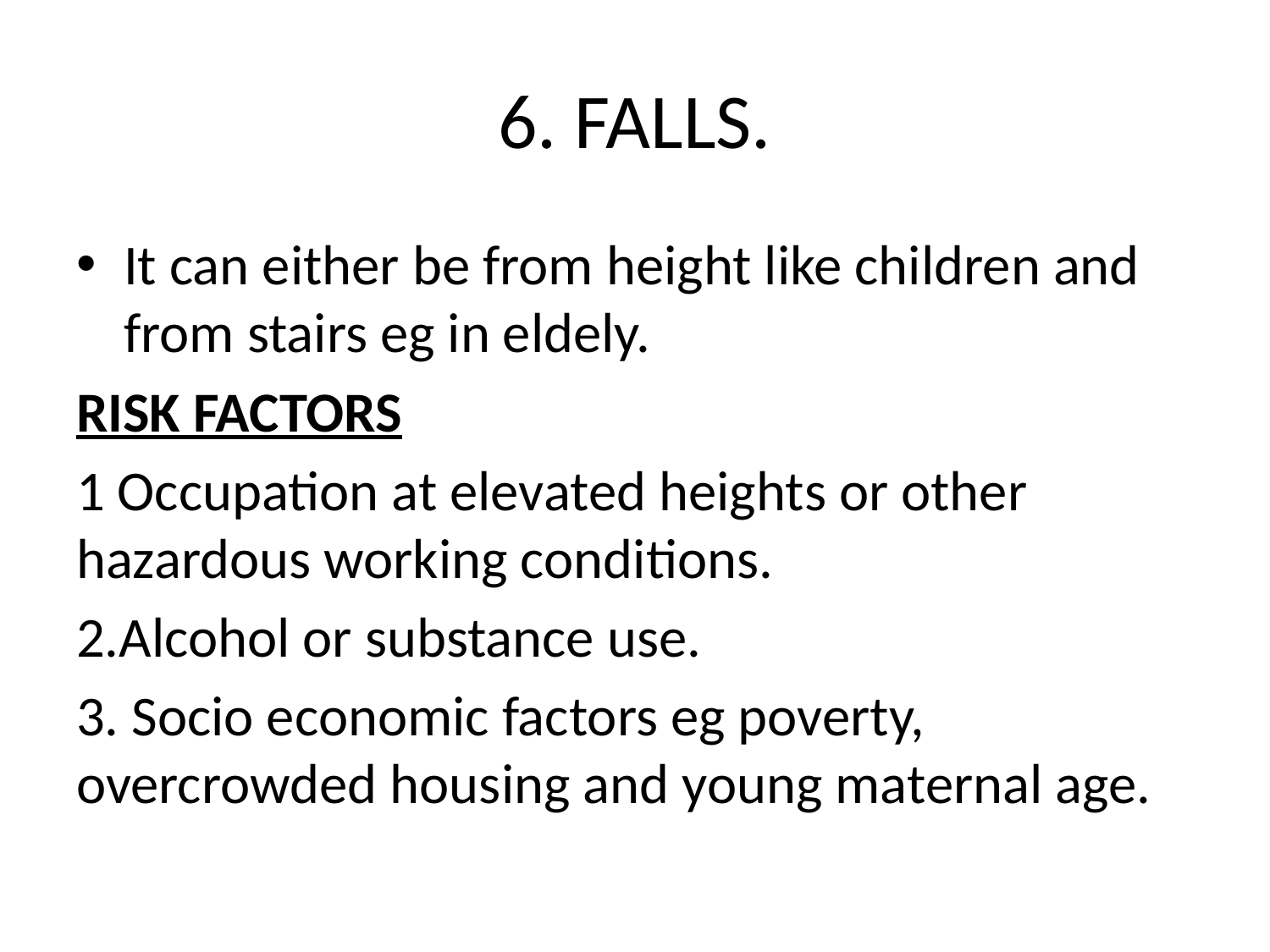

# 6. FALLS.
It can either be from height like children and from stairs eg in eldely.
RISK FACTORS
1 Occupation at elevated heights or other hazardous working conditions.
2.Alcohol or substance use.
3. Socio economic factors eg poverty, overcrowded housing and young maternal age.